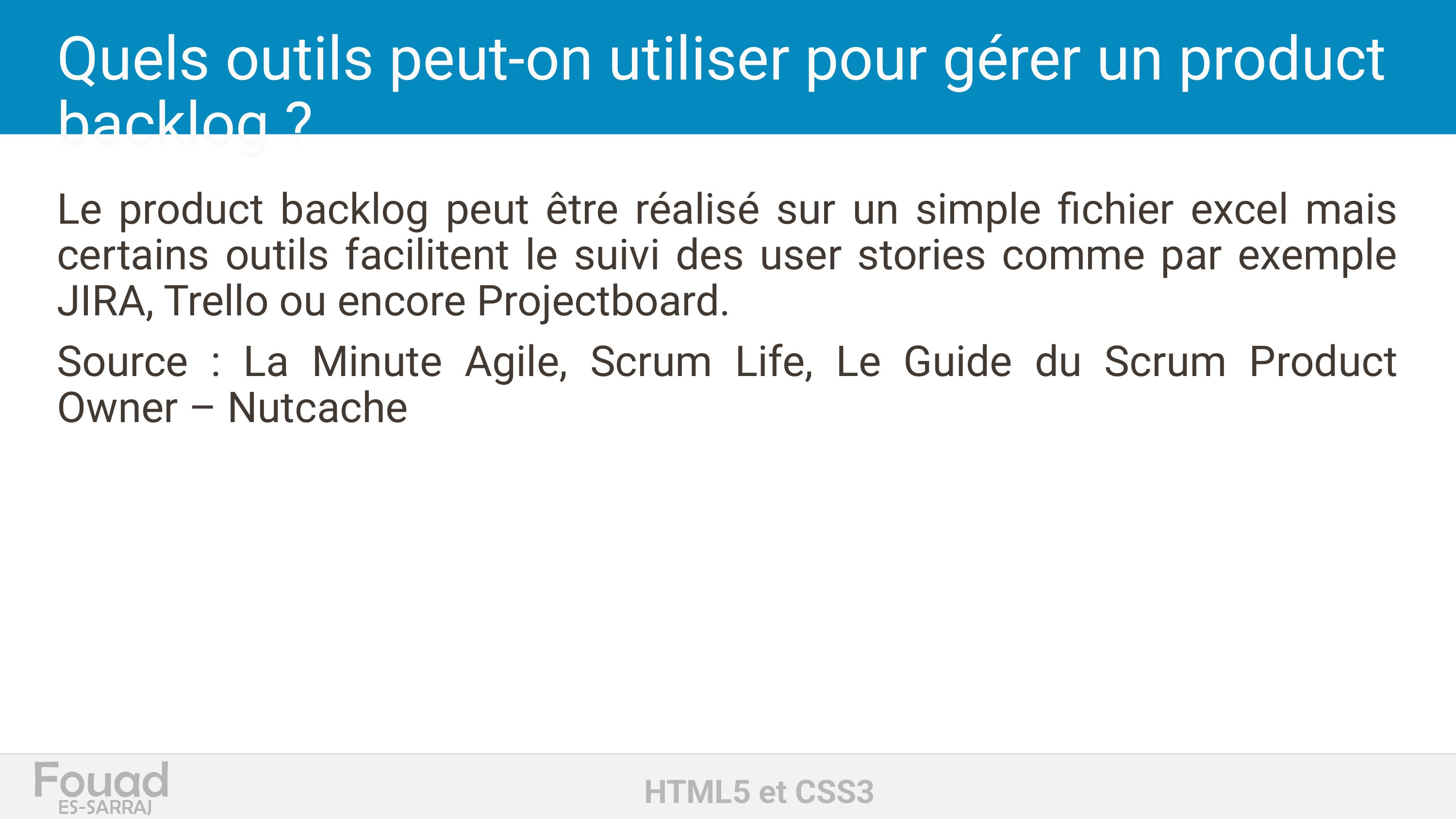

# Quels outils peut-on utiliser pour gérer un product backlog ?
Le product backlog peut être réalisé sur un simple fichier excel mais certains outils facilitent le suivi des user stories comme par exemple JIRA, Trello ou encore Projectboard.
Source : La Minute Agile, Scrum Life, Le Guide du Scrum Product Owner – Nutcache